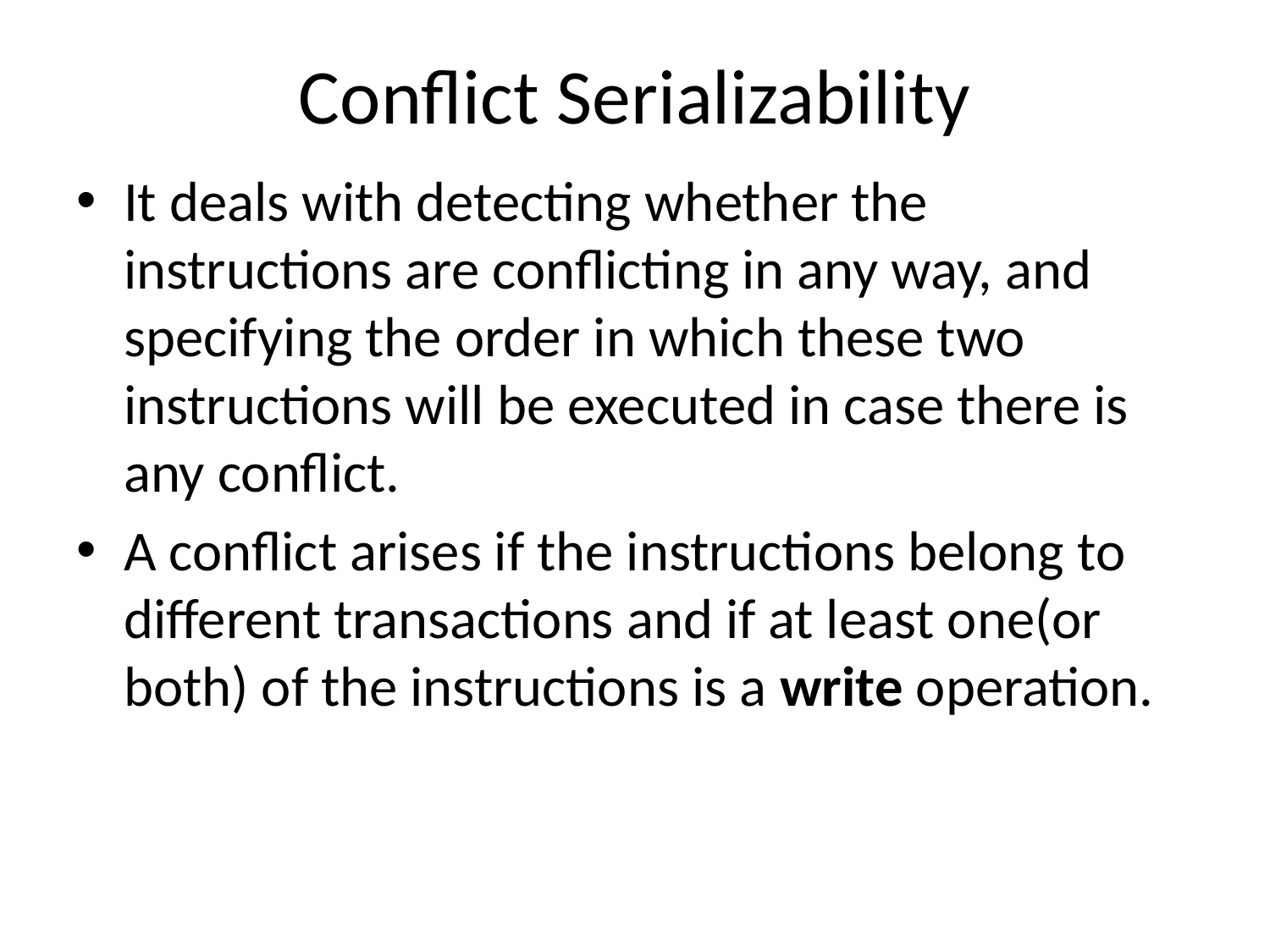

# Conflict Serializability
It deals with detecting whether the instructions are conflicting in any way, and specifying the order in which these two instructions will be executed in case there is any conflict.
A conflict arises if the instructions belong to different transactions and if at least one(or both) of the instructions is a write operation.